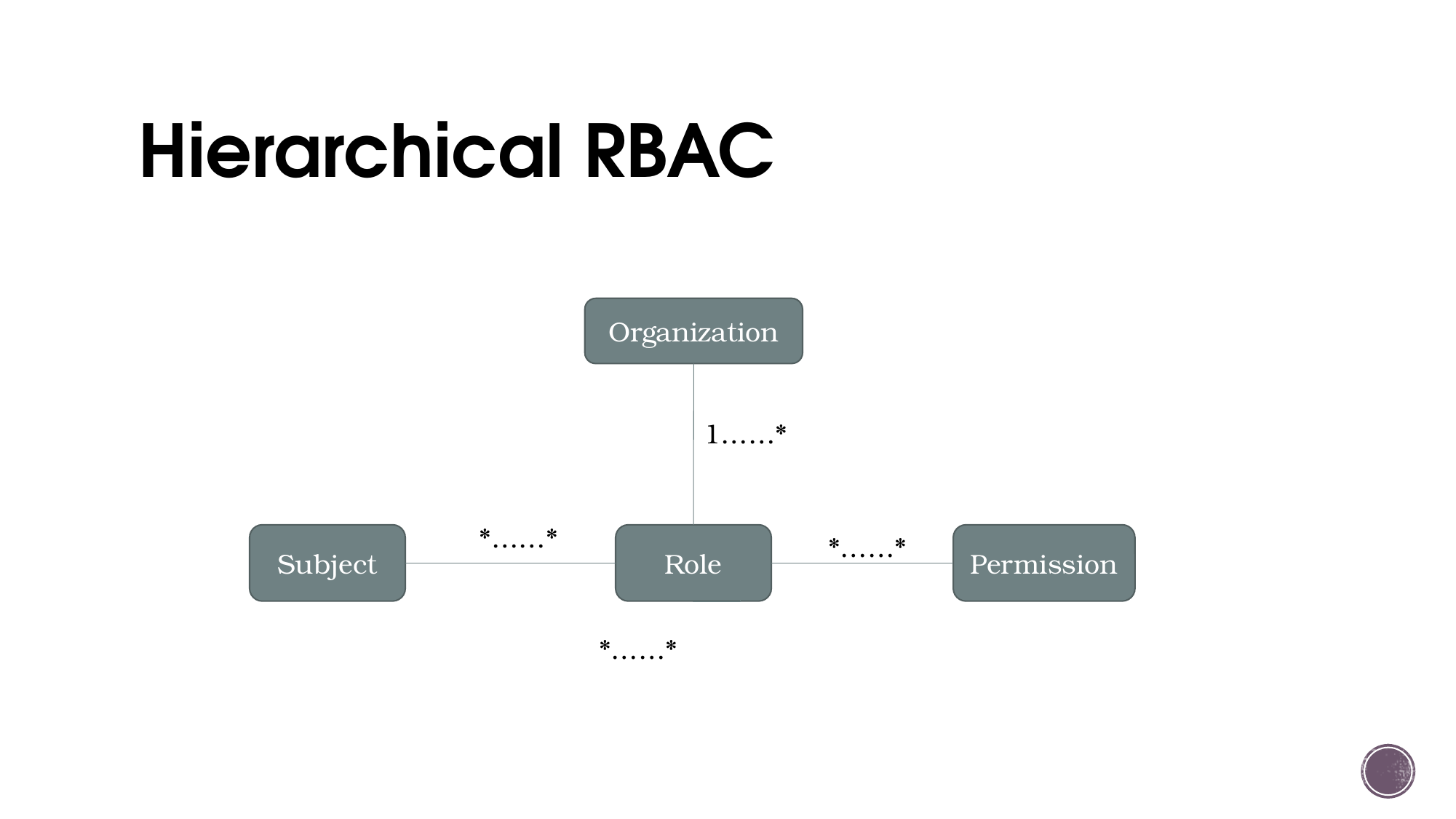

# Hierarchical RBAC
Organization
1……*
*……*
Subject
Role
*……*
Permission
*……*